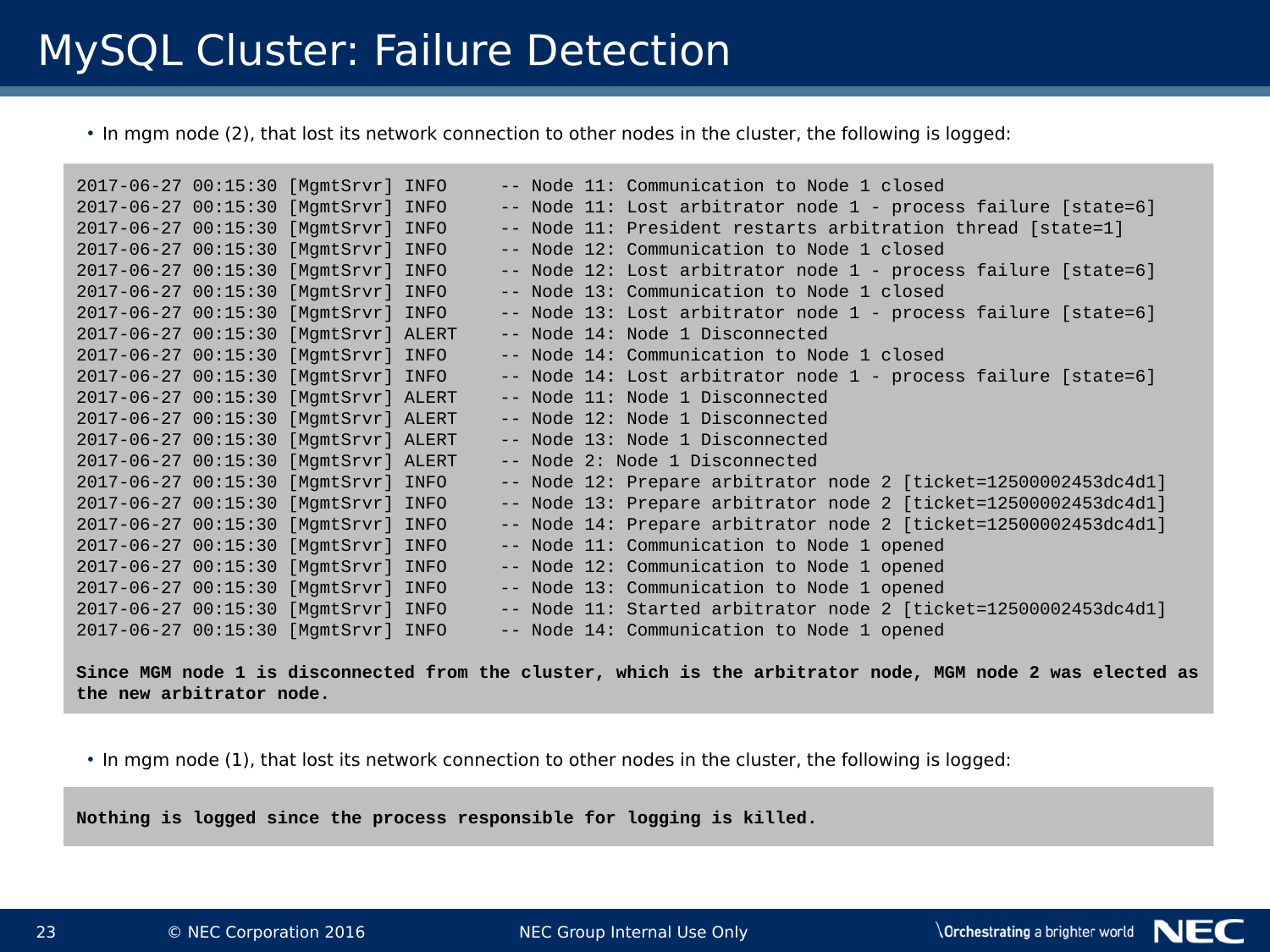

# MySQL Cluster: Failure Detection
In mgm node (2), that lost its network connection to other nodes in the cluster, the following is logged:

In mgm node (1), that lost its network connection to other nodes in the cluster, the following is logged:

2017-06-27 00:15:30 [MgmtSrvr] INFO     -- Node 11: Communication to Node 1 closed
2017-06-27 00:15:30 [MgmtSrvr] INFO     -- Node 11: Lost arbitrator node 1 - process failure [state=6]
2017-06-27 00:15:30 [MgmtSrvr] INFO     -- Node 11: President restarts arbitration thread [state=1]
2017-06-27 00:15:30 [MgmtSrvr] INFO     -- Node 12: Communication to Node 1 closed
2017-06-27 00:15:30 [MgmtSrvr] INFO     -- Node 12: Lost arbitrator node 1 - process failure [state=6]
2017-06-27 00:15:30 [MgmtSrvr] INFO     -- Node 13: Communication to Node 1 closed
2017-06-27 00:15:30 [MgmtSrvr] INFO     -- Node 13: Lost arbitrator node 1 - process failure [state=6]
2017-06-27 00:15:30 [MgmtSrvr] ALERT    -- Node 14: Node 1 Disconnected
2017-06-27 00:15:30 [MgmtSrvr] INFO     -- Node 14: Communication to Node 1 closed
2017-06-27 00:15:30 [MgmtSrvr] INFO     -- Node 14: Lost arbitrator node 1 - process failure [state=6]
2017-06-27 00:15:30 [MgmtSrvr] ALERT    -- Node 11: Node 1 Disconnected
2017-06-27 00:15:30 [MgmtSrvr] ALERT    -- Node 12: Node 1 Disconnected
2017-06-27 00:15:30 [MgmtSrvr] ALERT    -- Node 13: Node 1 Disconnected
2017-06-27 00:15:30 [MgmtSrvr] ALERT    -- Node 2: Node 1 Disconnected
2017-06-27 00:15:30 [MgmtSrvr] INFO     -- Node 12: Prepare arbitrator node 2 [ticket=12500002453dc4d1]
2017-06-27 00:15:30 [MgmtSrvr] INFO     -- Node 13: Prepare arbitrator node 2 [ticket=12500002453dc4d1]
2017-06-27 00:15:30 [MgmtSrvr] INFO     -- Node 14: Prepare arbitrator node 2 [ticket=12500002453dc4d1]
2017-06-27 00:15:30 [MgmtSrvr] INFO     -- Node 11: Communication to Node 1 opened
2017-06-27 00:15:30 [MgmtSrvr] INFO     -- Node 12: Communication to Node 1 opened
2017-06-27 00:15:30 [MgmtSrvr] INFO     -- Node 13: Communication to Node 1 opened
2017-06-27 00:15:30 [MgmtSrvr] INFO     -- Node 11: Started arbitrator node 2 [ticket=12500002453dc4d1]
2017-06-27 00:15:30 [MgmtSrvr] INFO     -- Node 14: Communication to Node 1 opened

Since MGM node 1 is disconnected from the cluster, which is the arbitrator node, MGM node 2 was elected as the new arbitrator node.
Nothing is logged since the process responsible for logging is killed.